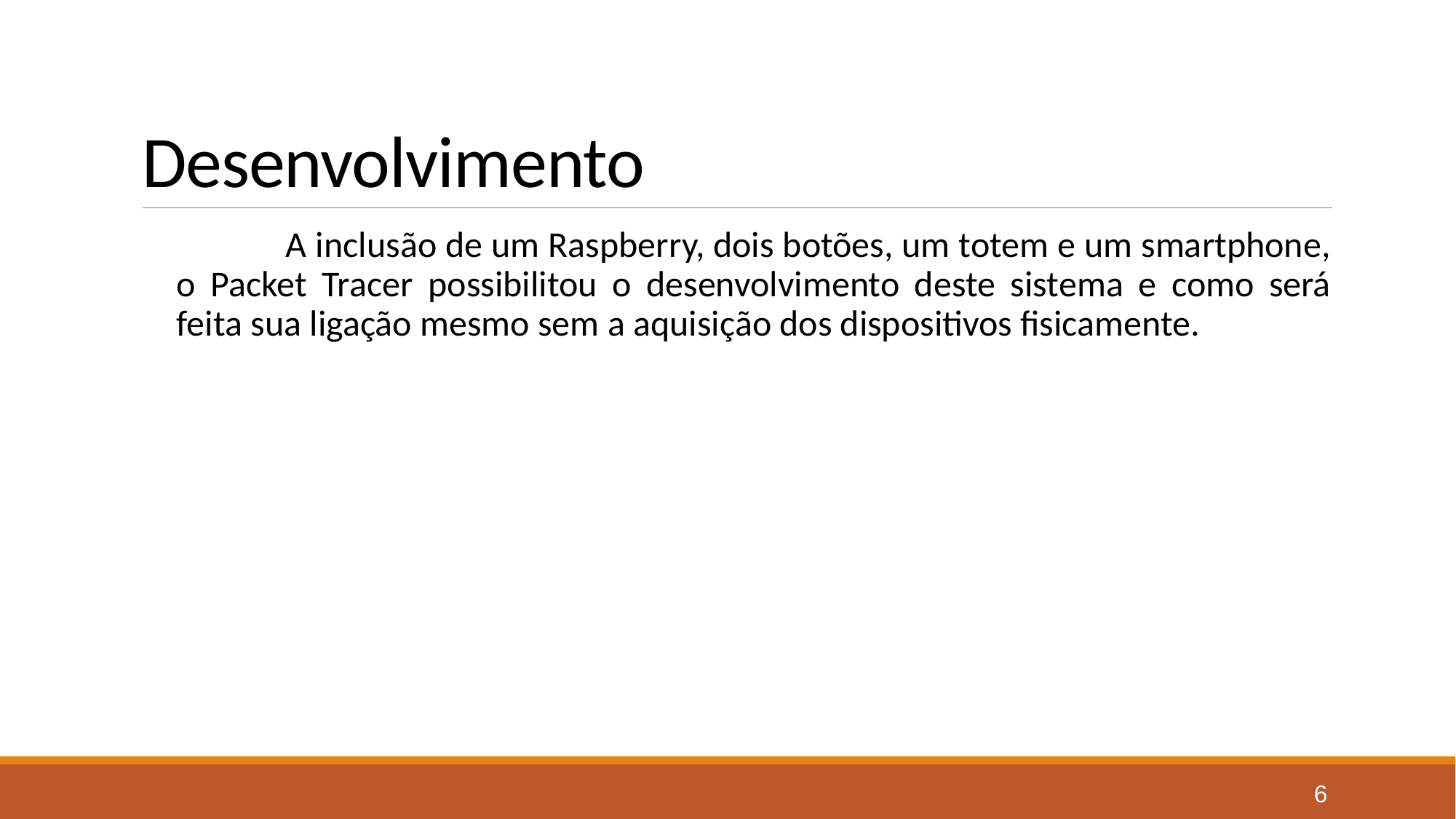

# Desenvolvimento
	A inclusão de um Raspberry, dois botões, um totem e um smartphone, o Packet Tracer possibilitou o desenvolvimento deste sistema e como será feita sua ligação mesmo sem a aquisição dos dispositivos fisicamente.
6